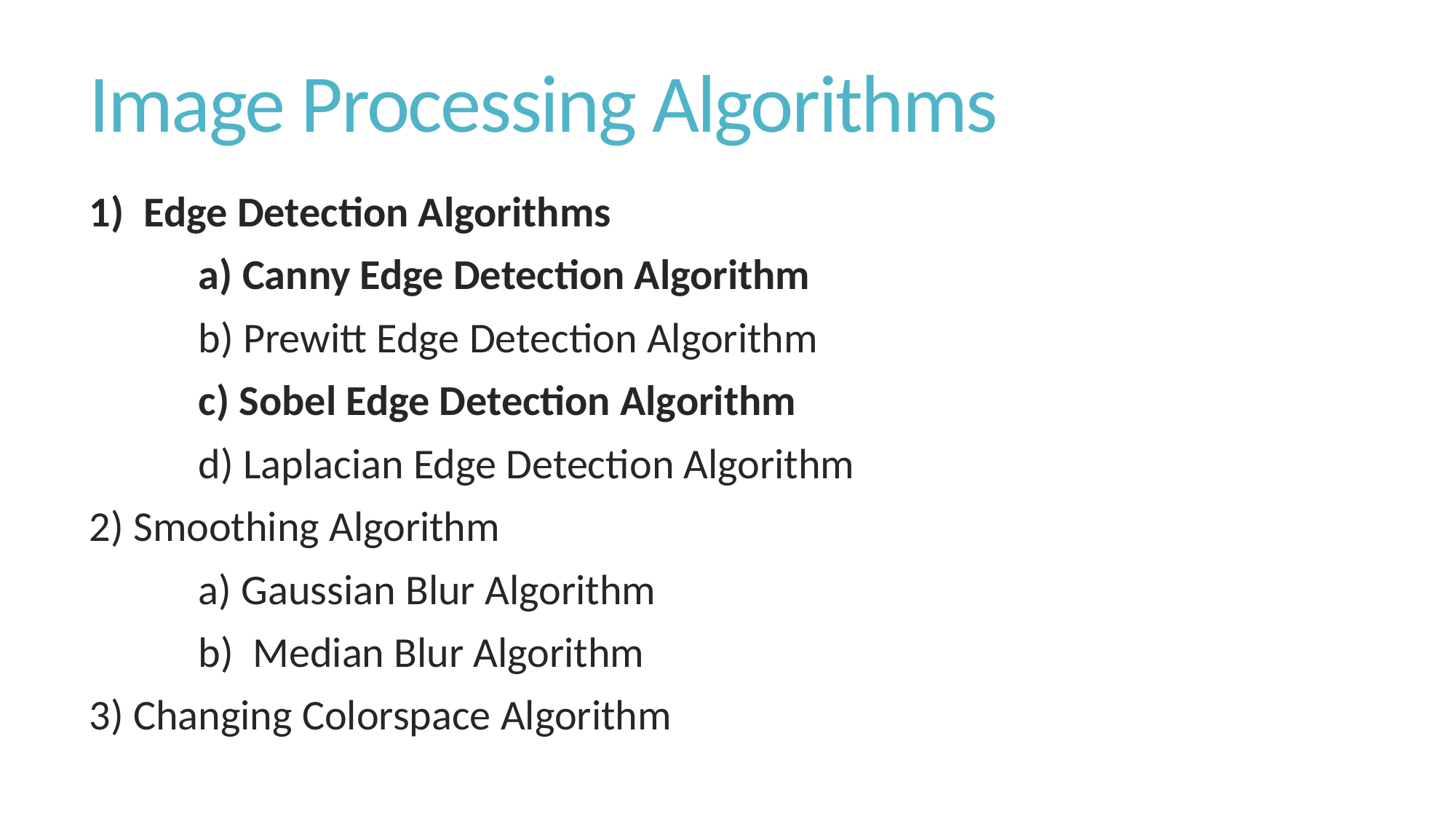

# Image Processing Algorithms
Edge Detection Algorithms
	a) Canny Edge Detection Algorithm
	b) Prewitt Edge Detection Algorithm
	c) Sobel Edge Detection Algorithm
	d) Laplacian Edge Detection Algorithm
2) Smoothing Algorithm
	a) Gaussian Blur Algorithm
	b)  Median Blur Algorithm
3) Changing Colorspace Algorithm